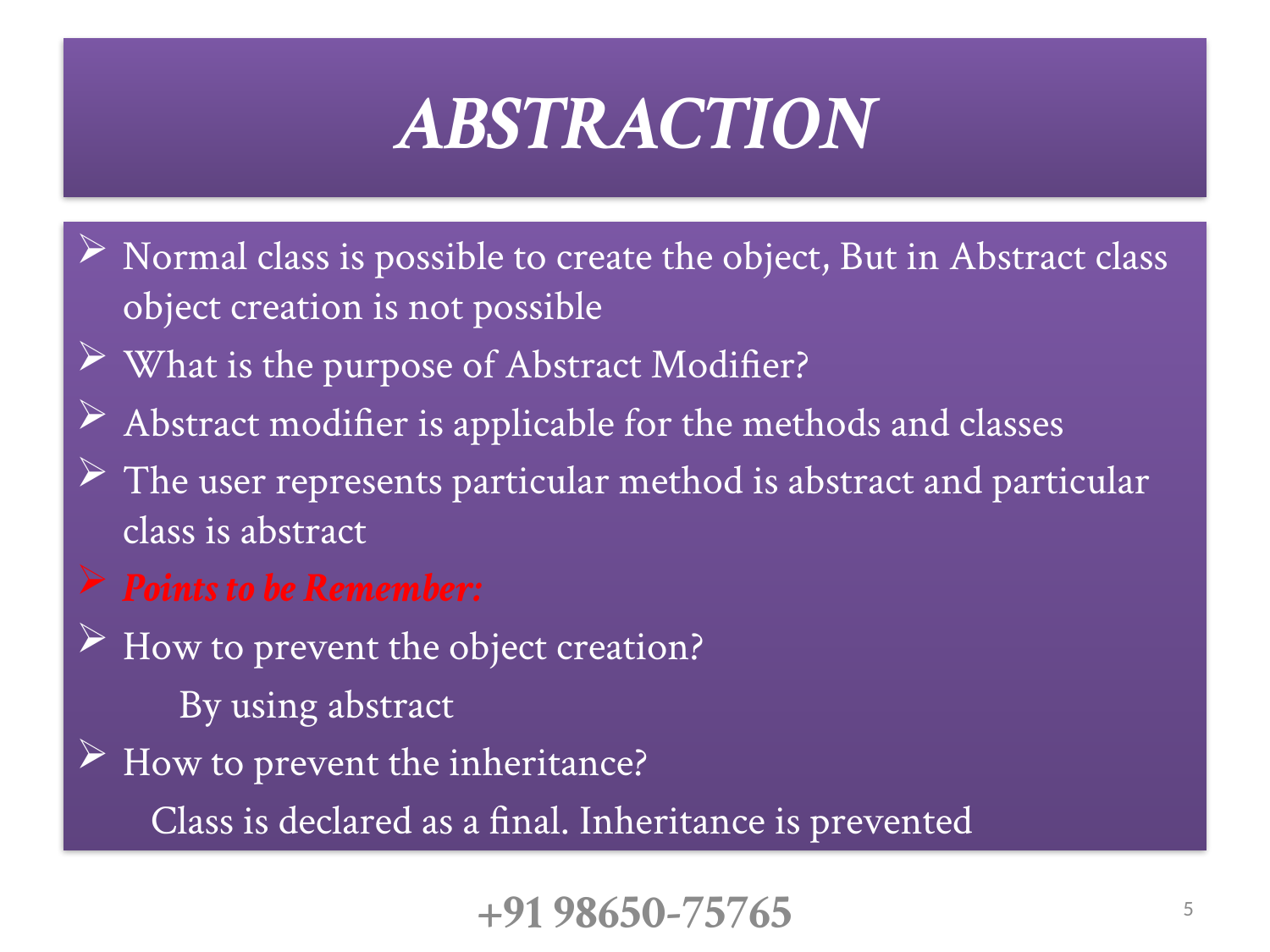

# ABSTRACTION
Normal class is possible to create the object, But in Abstract class object creation is not possible
What is the purpose of Abstract Modifier?
Abstract modifier is applicable for the methods and classes
The user represents particular method is abstract and particular class is abstract
Points to be Remember:
How to prevent the object creation?
           By using abstract
How to prevent the inheritance?
        Class is declared as a final. Inheritance is prevented

+91 98650-75765
5